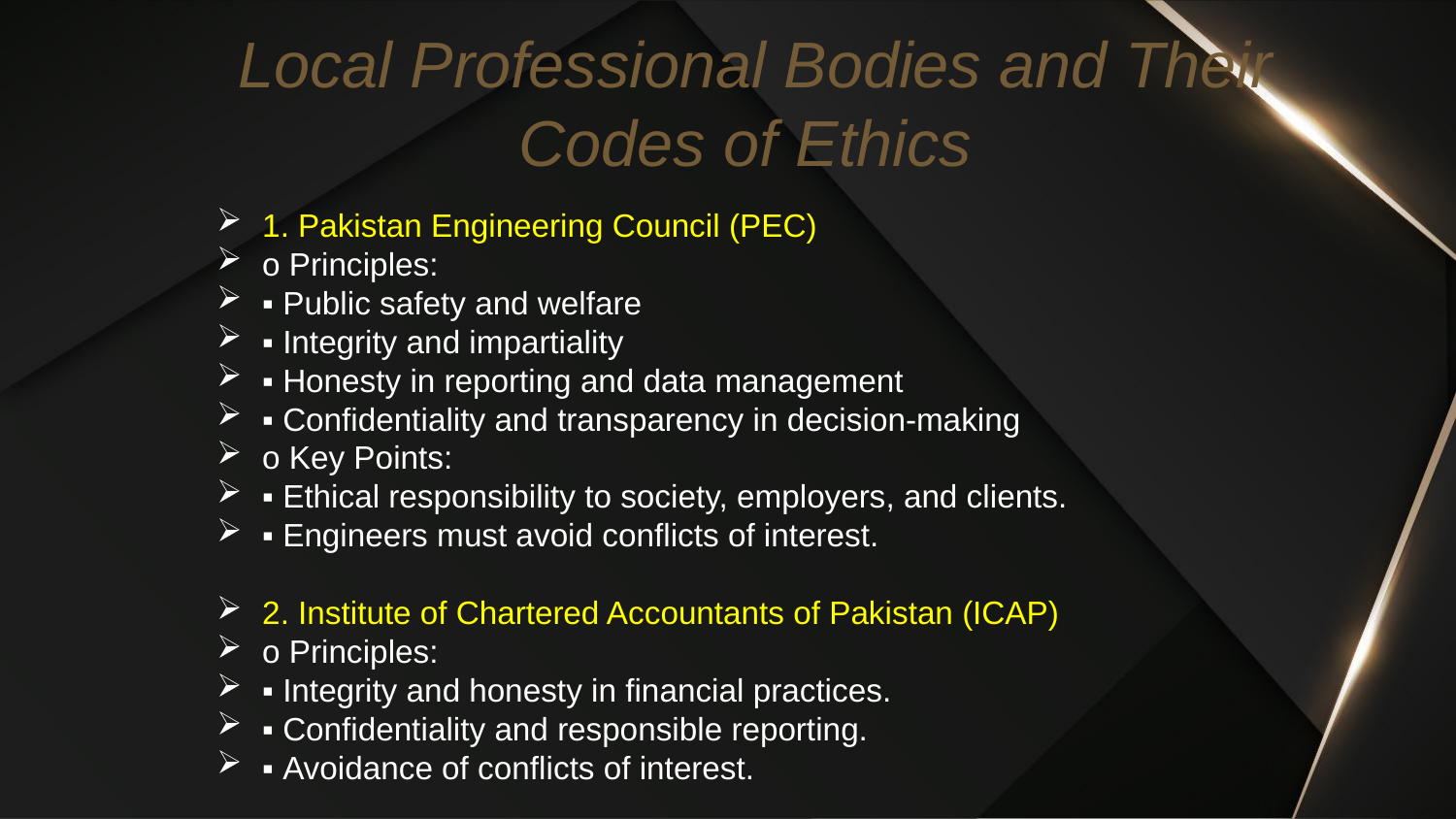

# Local Professional Bodies and Their Codes of Ethics
1. Pakistan Engineering Council (PEC)
o Principles:
▪ Public safety and welfare
▪ Integrity and impartiality
▪ Honesty in reporting and data management
▪ Confidentiality and transparency in decision-making
o Key Points:
▪ Ethical responsibility to society, employers, and clients.
▪ Engineers must avoid conflicts of interest.

2. Institute of Chartered Accountants of Pakistan (ICAP)
o Principles:
▪ Integrity and honesty in financial practices.
▪ Confidentiality and responsible reporting.
▪ Avoidance of conflicts of interest.